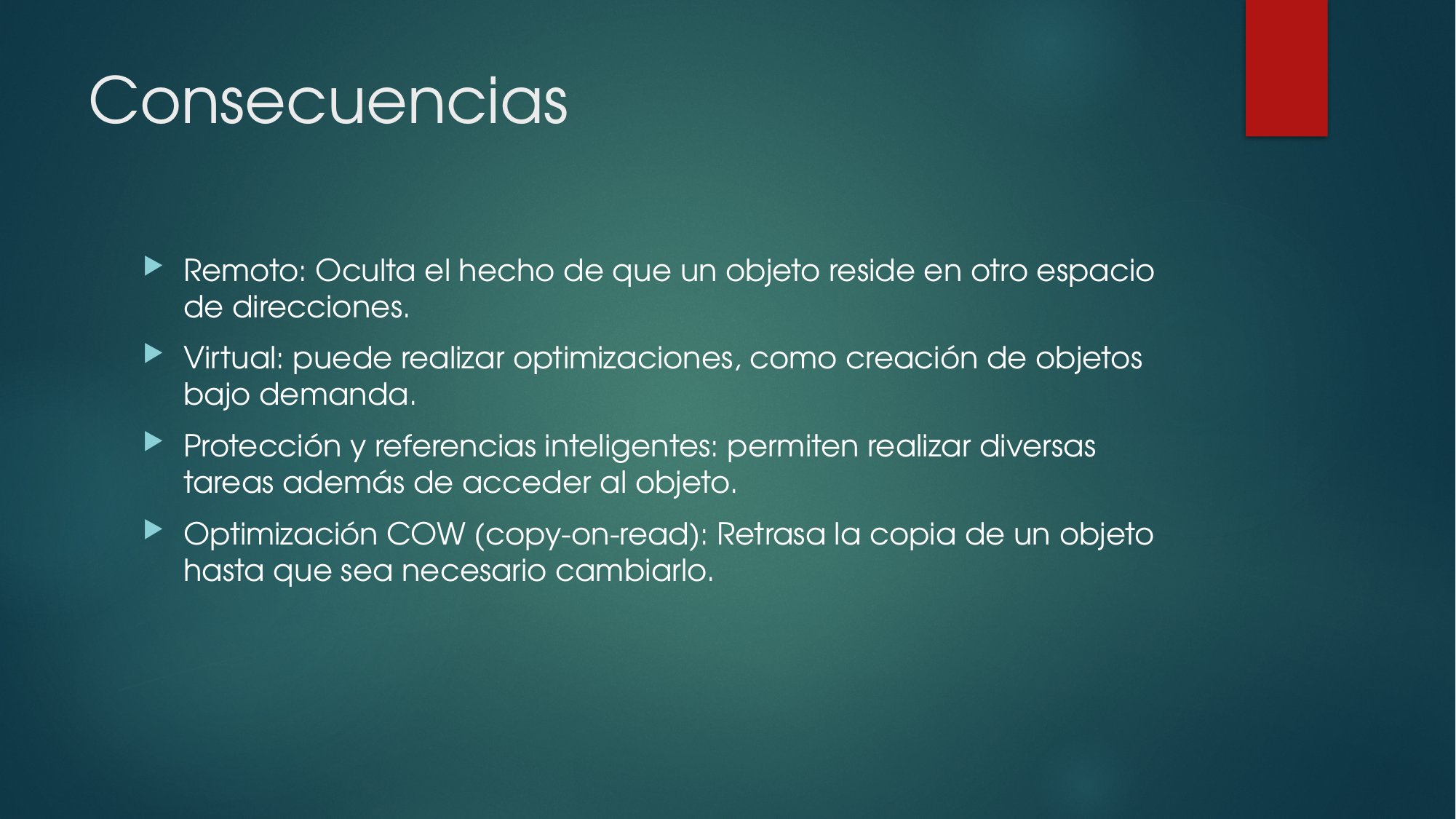

# Consecuencias
Remoto: Oculta el hecho de que un objeto reside en otro espacio de direcciones.
Virtual: puede realizar optimizaciones, como creación de objetos bajo demanda.
Protección y referencias inteligentes: permiten realizar diversas tareas además de acceder al objeto.
Optimización COW (copy-on-read): Retrasa la copia de un objeto hasta que sea necesario cambiarlo.